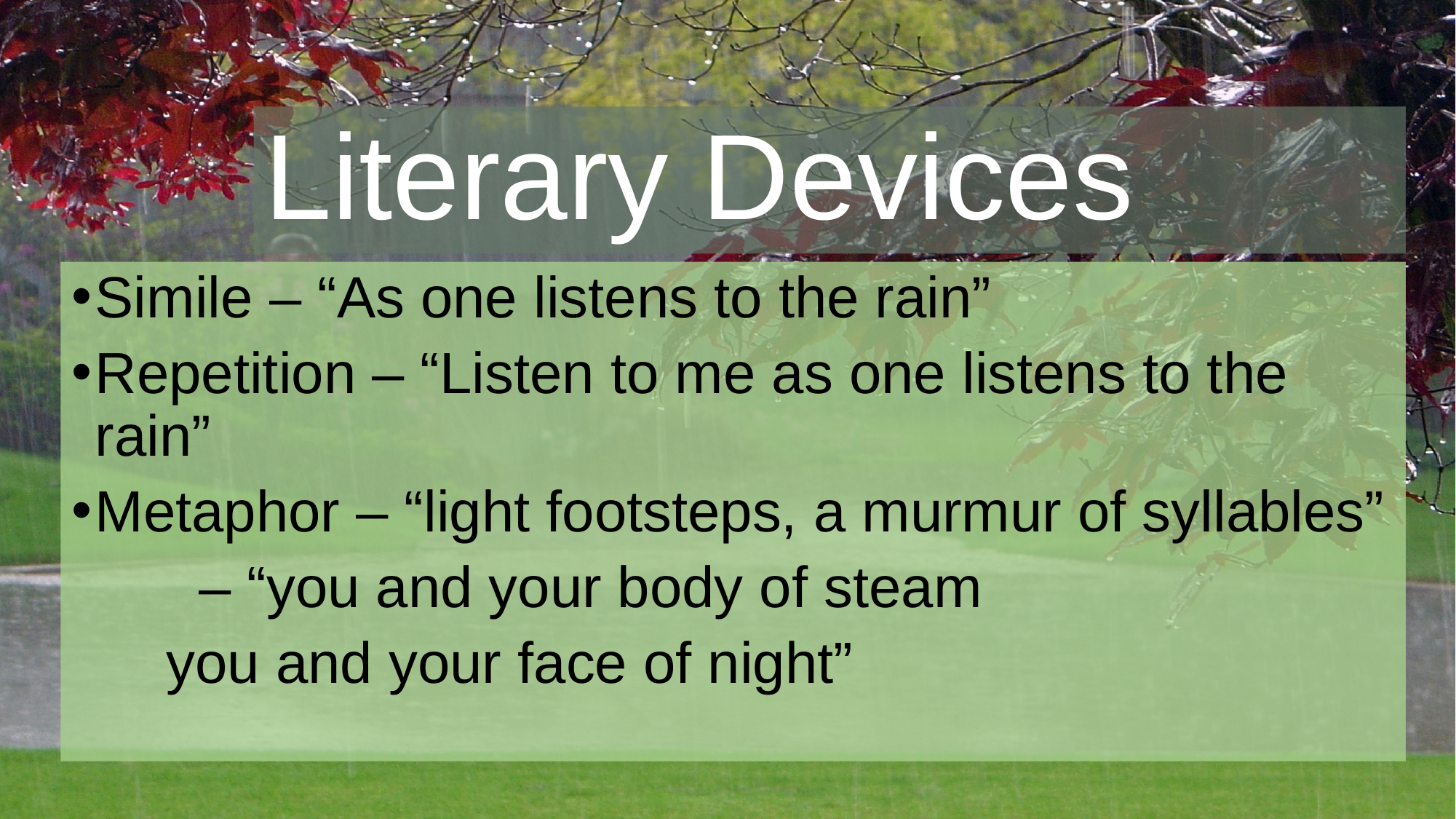

Literary Devices
Simile – “As one listens to the rain”
Repetition – “Listen to me as one listens to the rain”
Metaphor – “light footsteps, a murmur of syllables”
		  – “you and your body of steam
			you and your face of night”